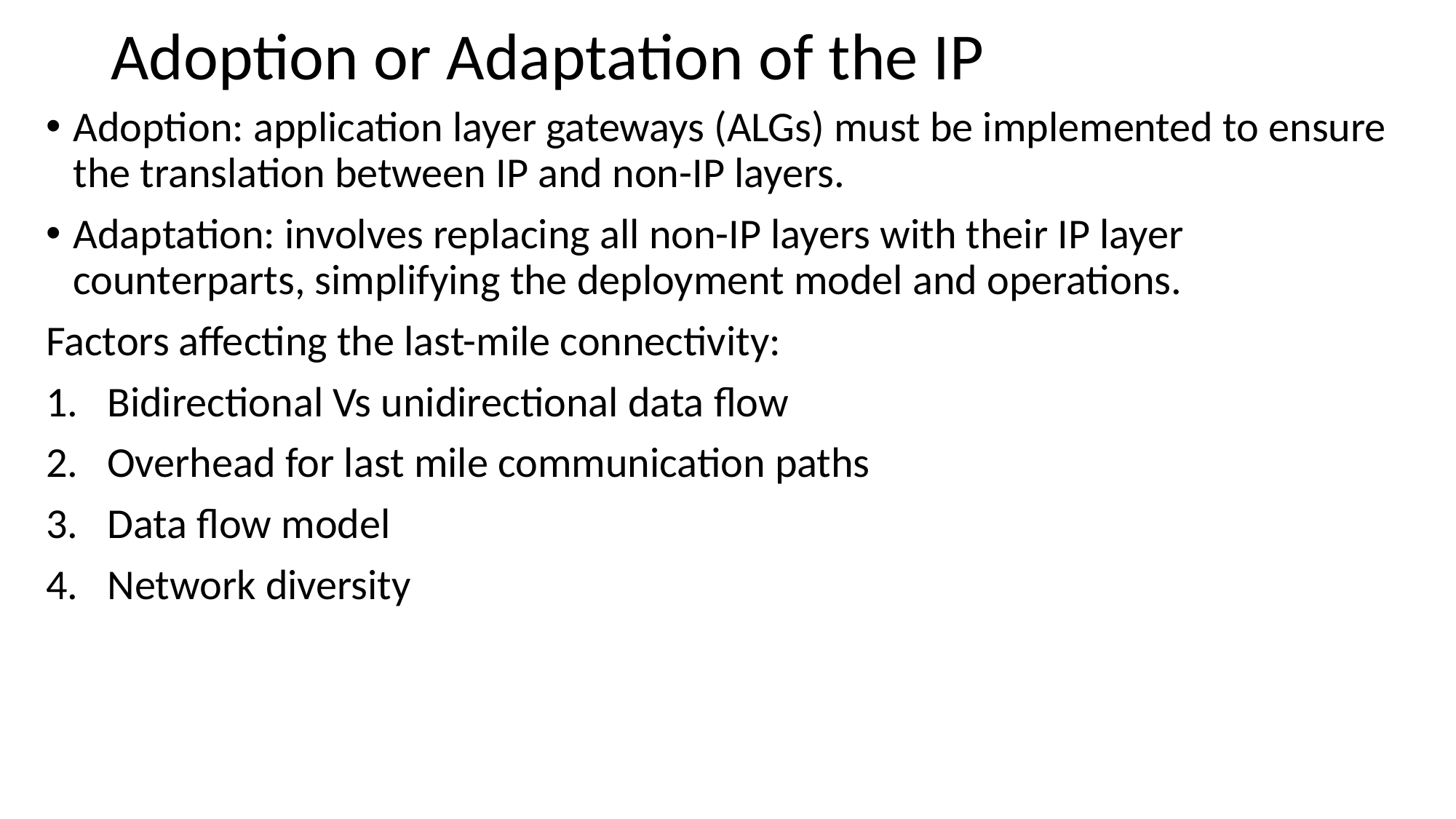

# Adoption or Adaptation of the IP
Adoption: application layer gateways (ALGs) must be implemented to ensure the translation between IP and non-IP layers.
Adaptation: involves replacing all non-IP layers with their IP layer counterparts, simplifying the deployment model and operations.
Factors affecting the last-mile connectivity:
Bidirectional Vs unidirectional data flow
Overhead for last mile communication paths
Data flow model
Network diversity